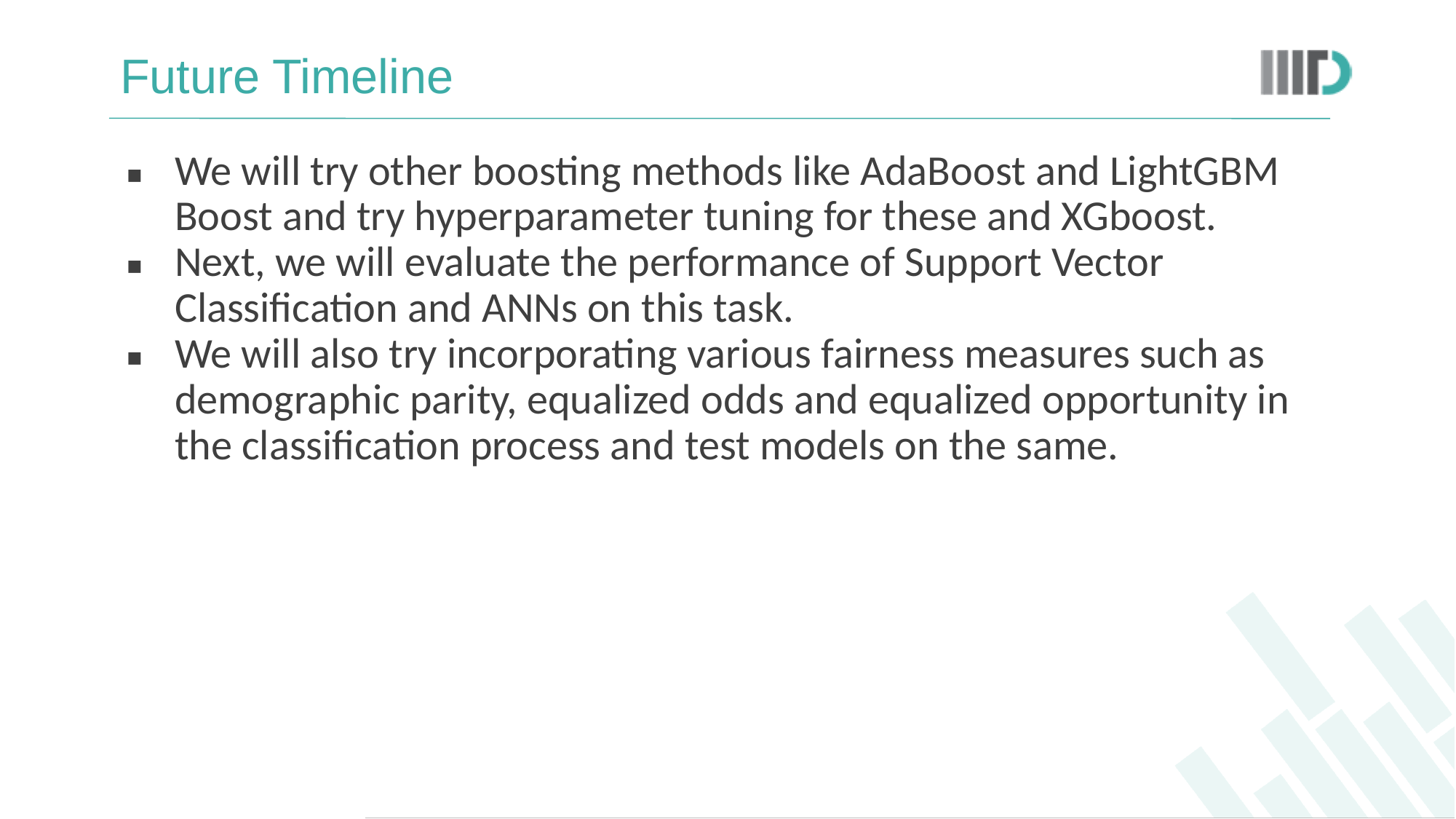

# Future Timeline
We will try other boosting methods like AdaBoost and LightGBM Boost and try hyperparameter tuning for these and XGboost.
Next, we will evaluate the performance of Support Vector Classification and ANNs on this task.
We will also try incorporating various fairness measures such as demographic parity, equalized odds and equalized opportunity in the classification process and test models on the same.